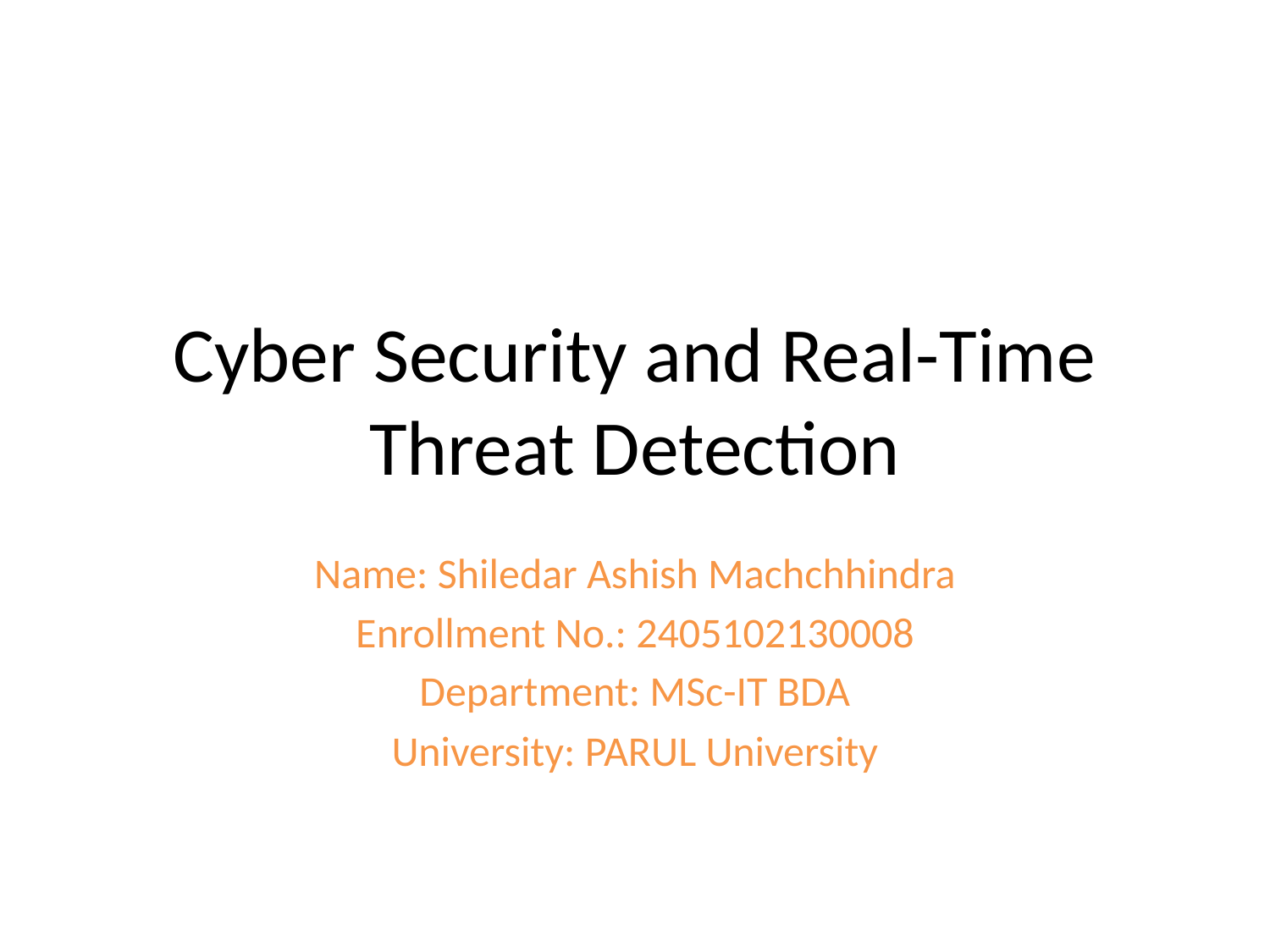

# Cyber Security and Real-Time Threat Detection
Name: Shiledar Ashish Machchhindra
Enrollment No.: 2405102130008
Department: MSc-IT BDA
University: PARUL University